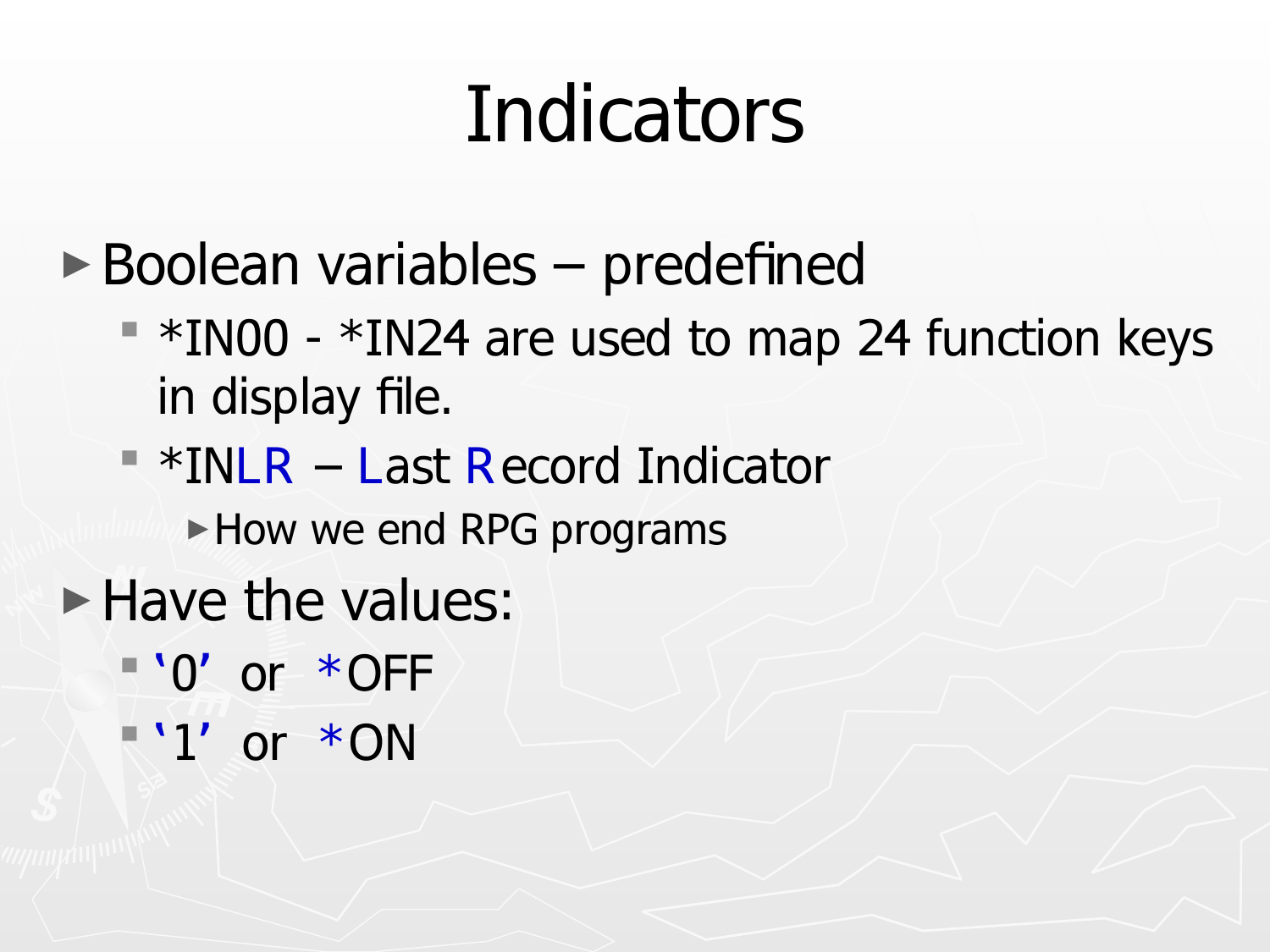

# Indicators
Boolean variables – predefined
*IN00 - *IN24 are used to map 24 function keys in display file.
*INLR – Last Record Indicator
How we end RPG programs
Have the values:
‘0’  or  *OFF
‘1’  or  *ON